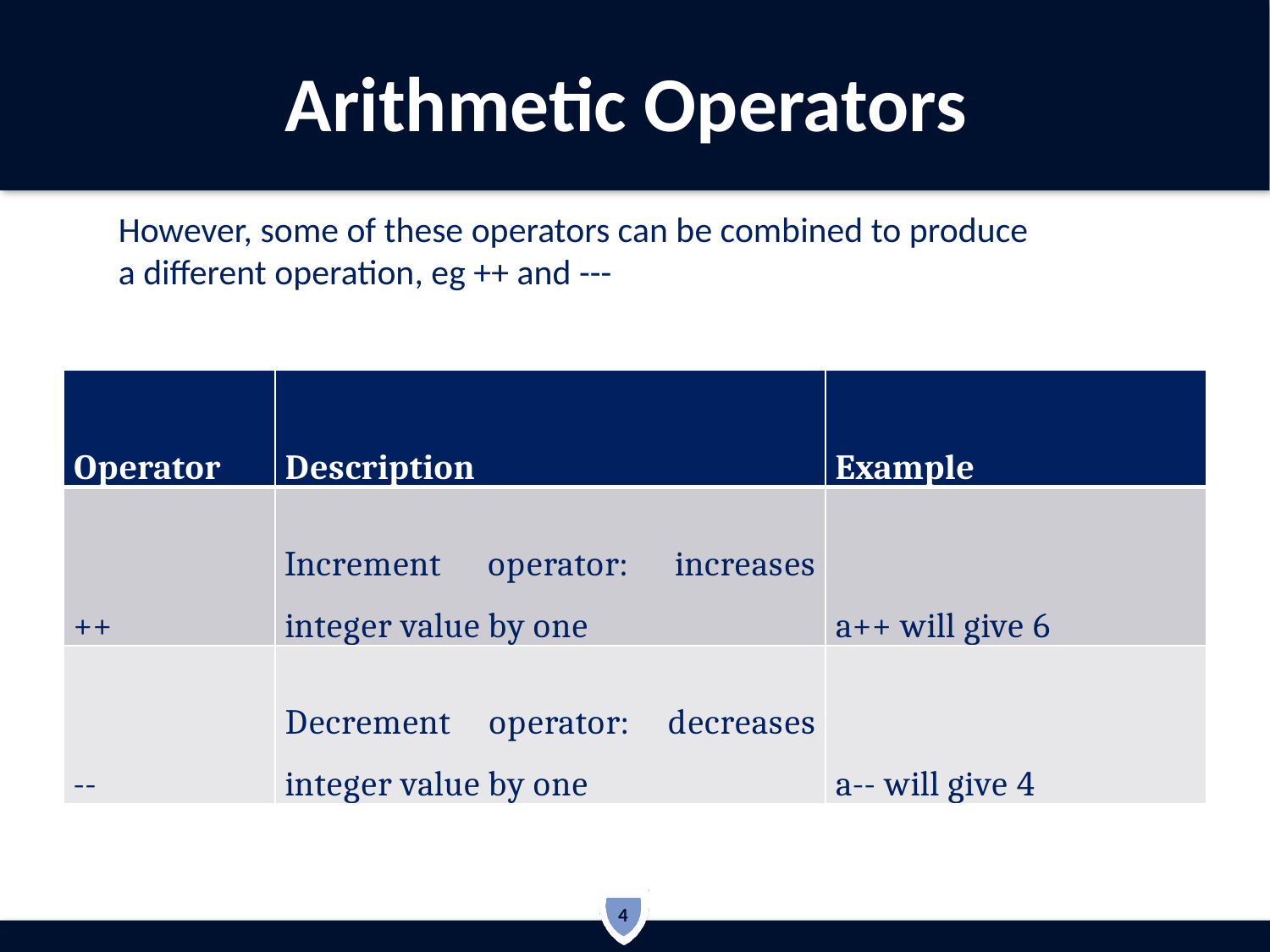

# Arithmetic Operators
However, some of these operators can be combined to produce a different operation, eg ++ and ---

| Operator | Description | Example |
| --- | --- | --- |
| ++ | Increment operator: increases integer value by one | a++ will give 6 |
| -- | Decrement operator: decreases integer value by one | a-- will give 4 |
4